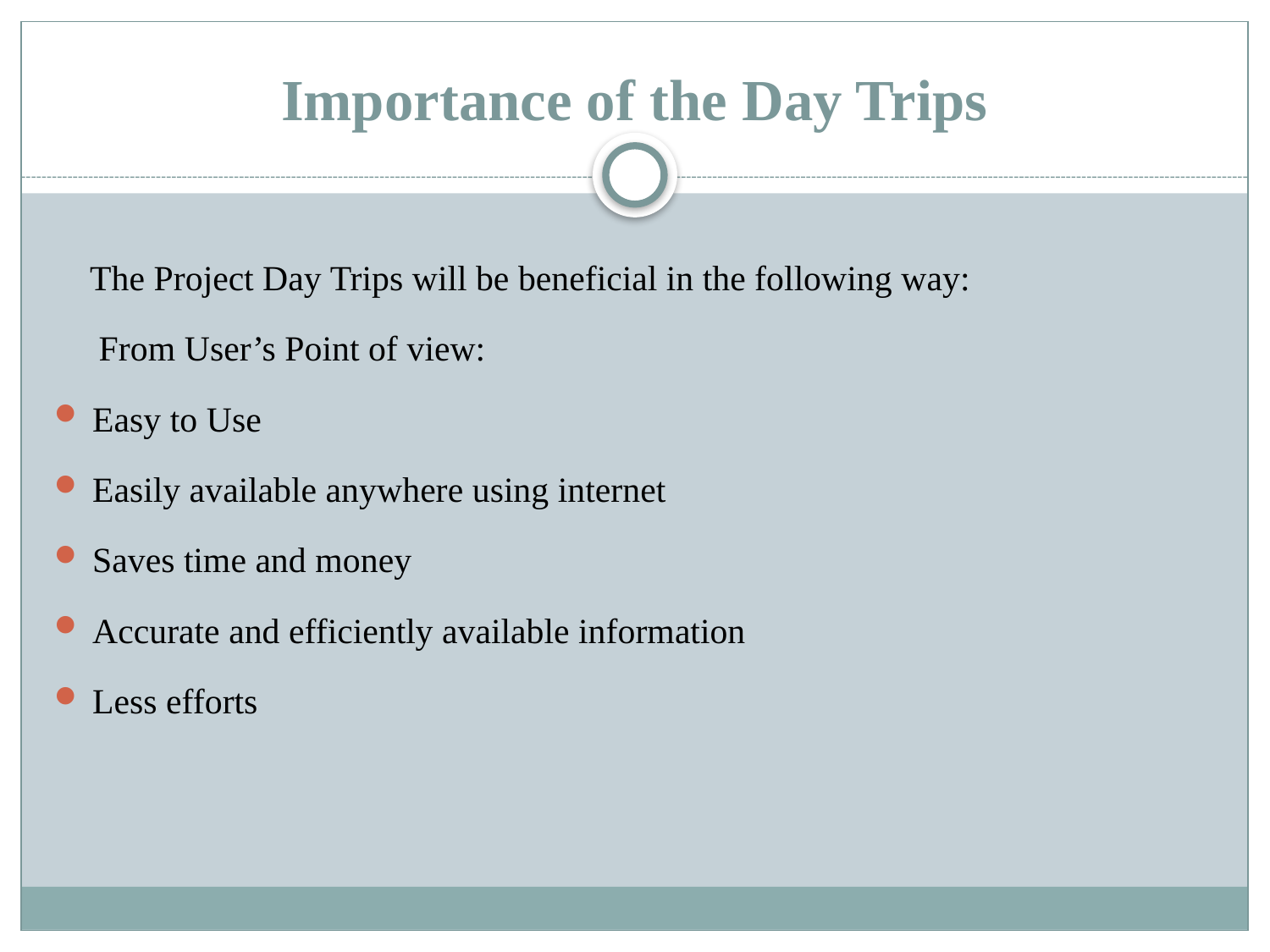

# Importance of the Day Trips
    The Project Day Trips will be beneficial in the following way:
     From User’s Point of view:
Easy to Use
Easily available anywhere using internet
Saves time and money
Accurate and efficiently available information
Less efforts